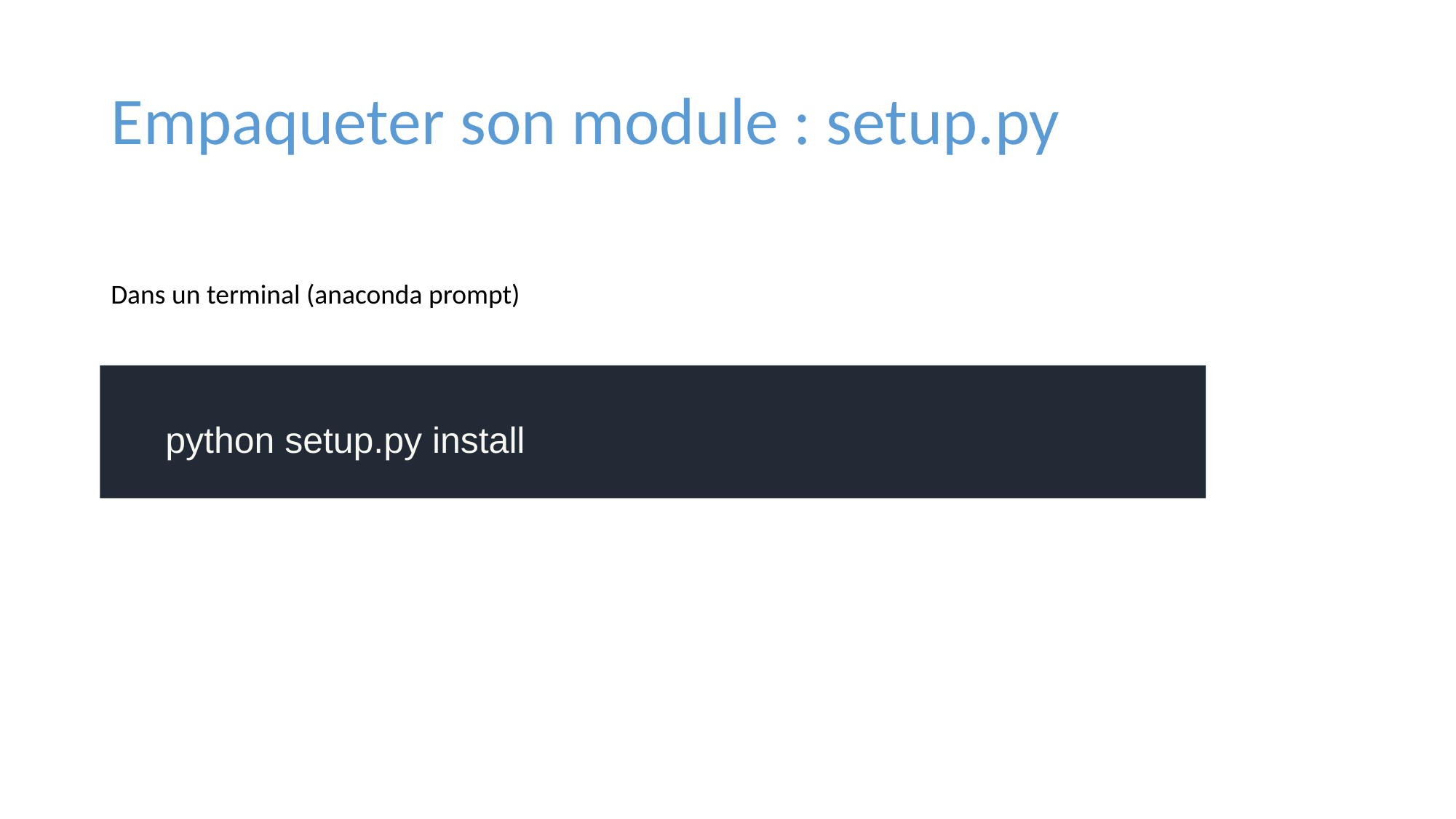

# Empaqueter son module : setup.py
Dans un terminal (anaconda prompt)

python setup.py install